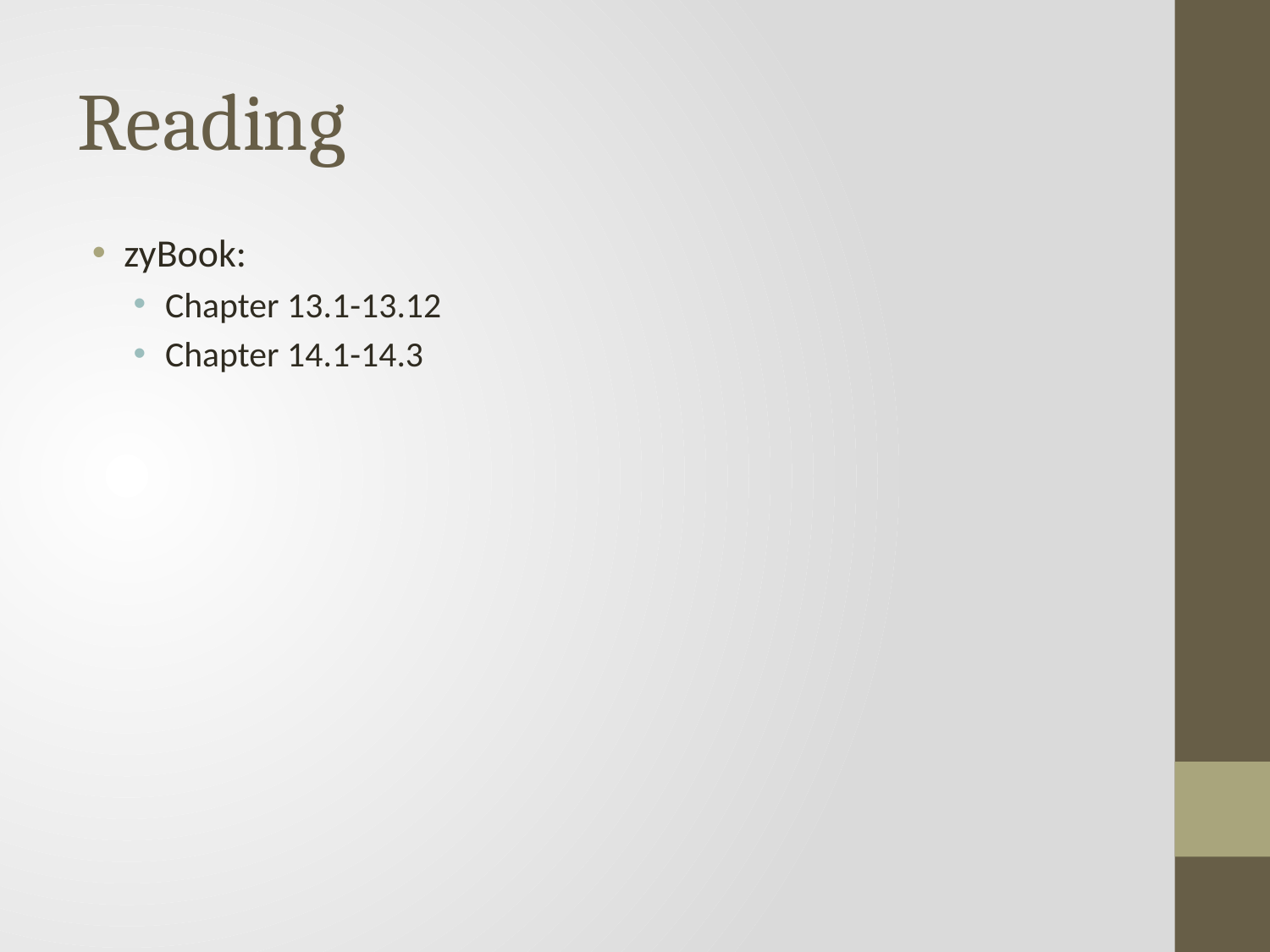

# Reading
zyBook:
Chapter 13.1-13.12
Chapter 14.1-14.3